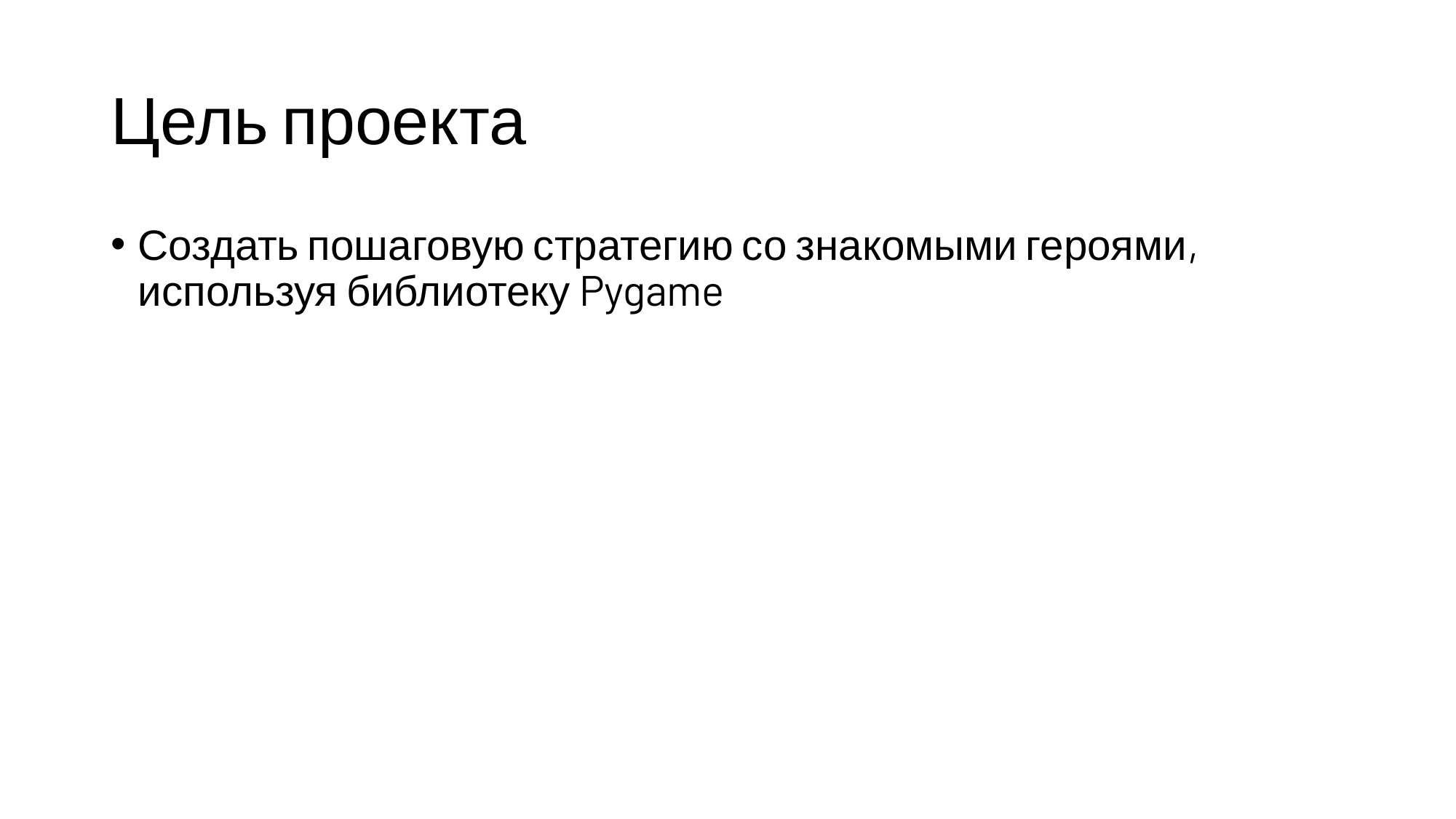

# Цель проекта
Создать пошаговую стратегию со знакомыми героями, используя библиотеку Pygame